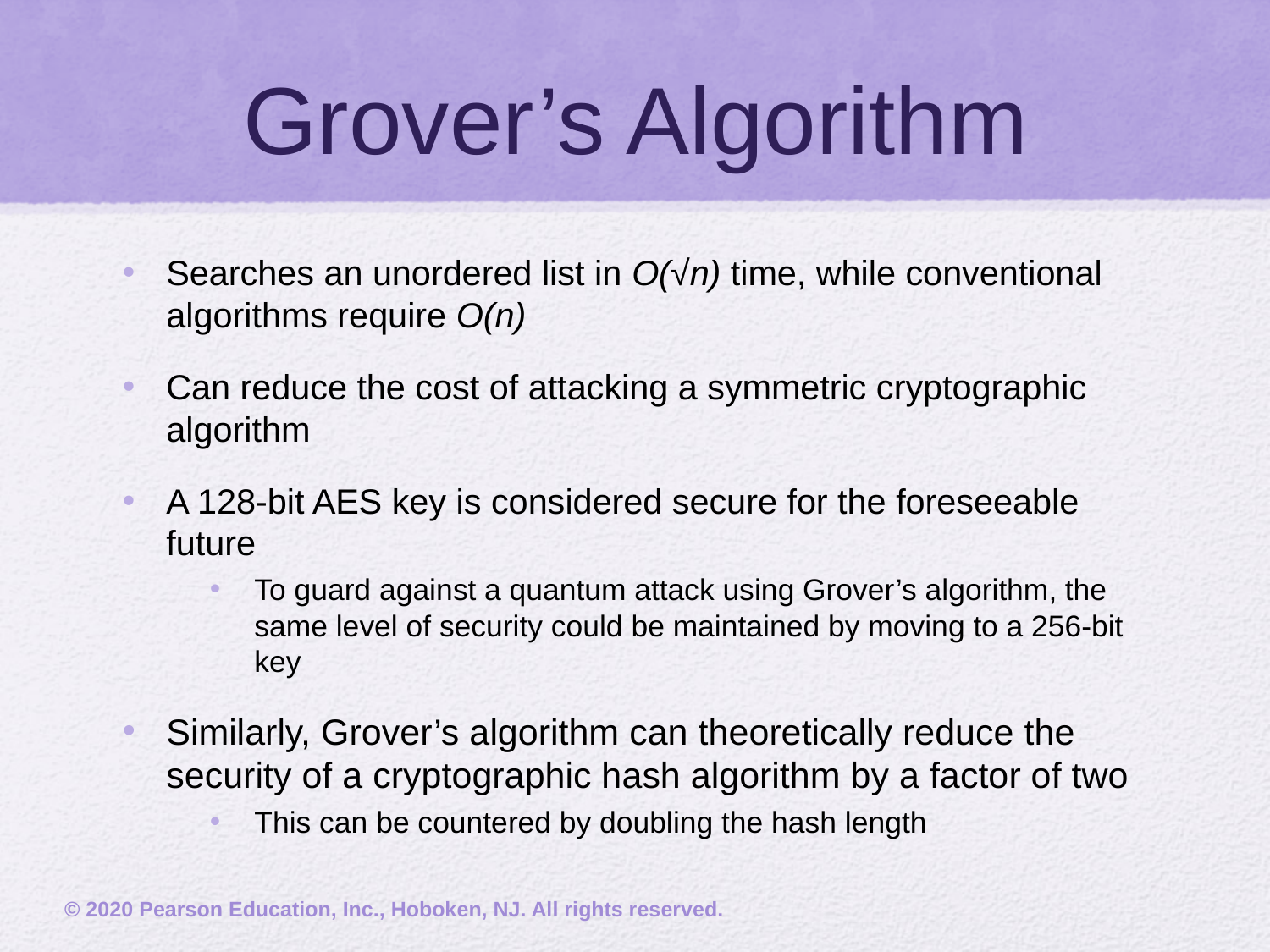

# Grover’s Algorithm
Searches an unordered list in O(√n) time, while conventional algorithms require O(n)
Can reduce the cost of attacking a symmetric cryptographic algorithm
A 128-bit AES key is considered secure for the foreseeable future
To guard against a quantum attack using Grover’s algorithm, the same level of security could be maintained by moving to a 256-bit key
Similarly, Grover’s algorithm can theoretically reduce the security of a cryptographic hash algorithm by a factor of two
This can be countered by doubling the hash length

© 2020 Pearson Education, Inc., Hoboken, NJ. All rights reserved.